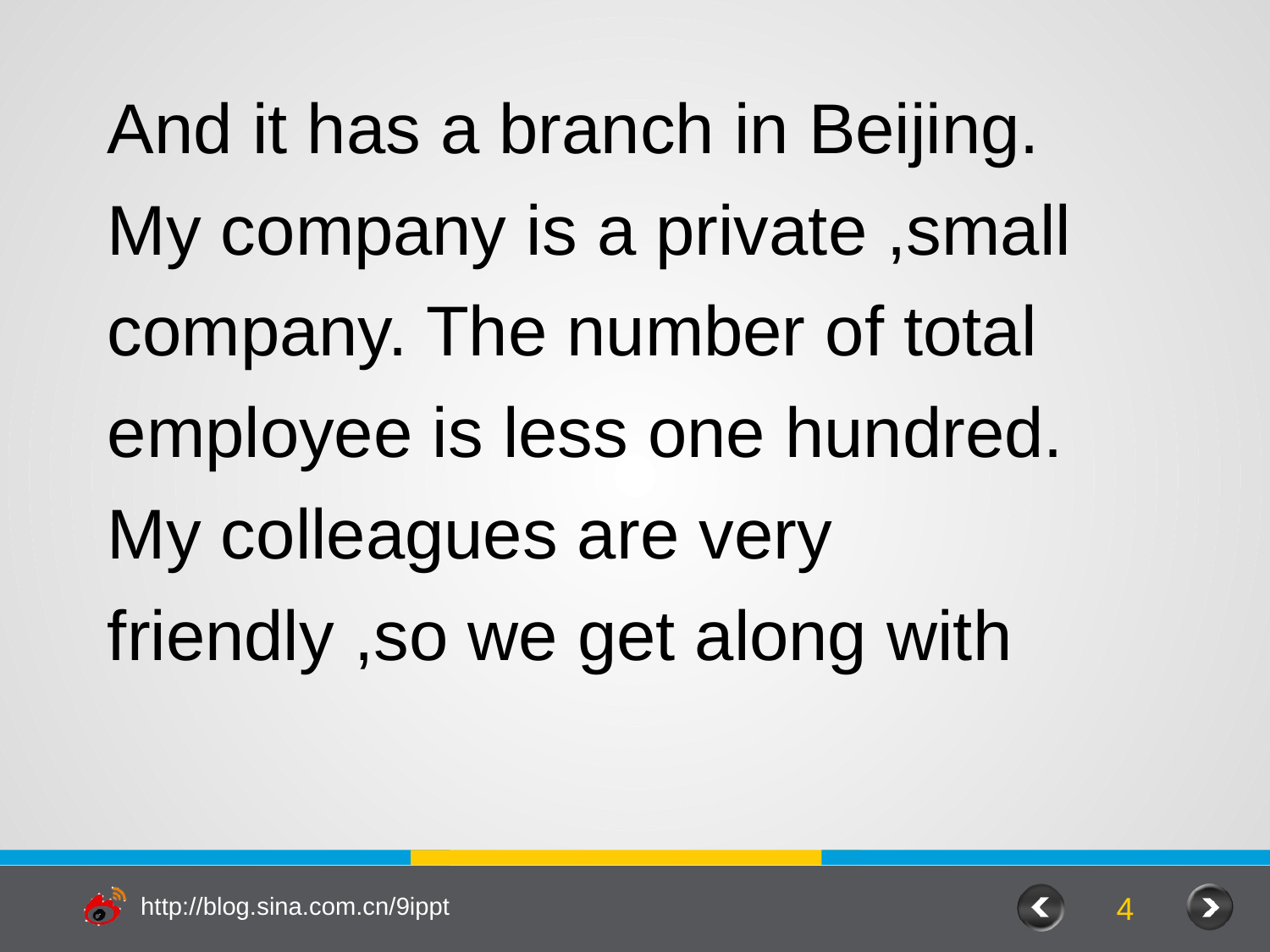

And it has a branch in Beijing. My company is a private ,small company. The number of total employee is less one hundred. My colleagues are very friendly ,so we get along with
4